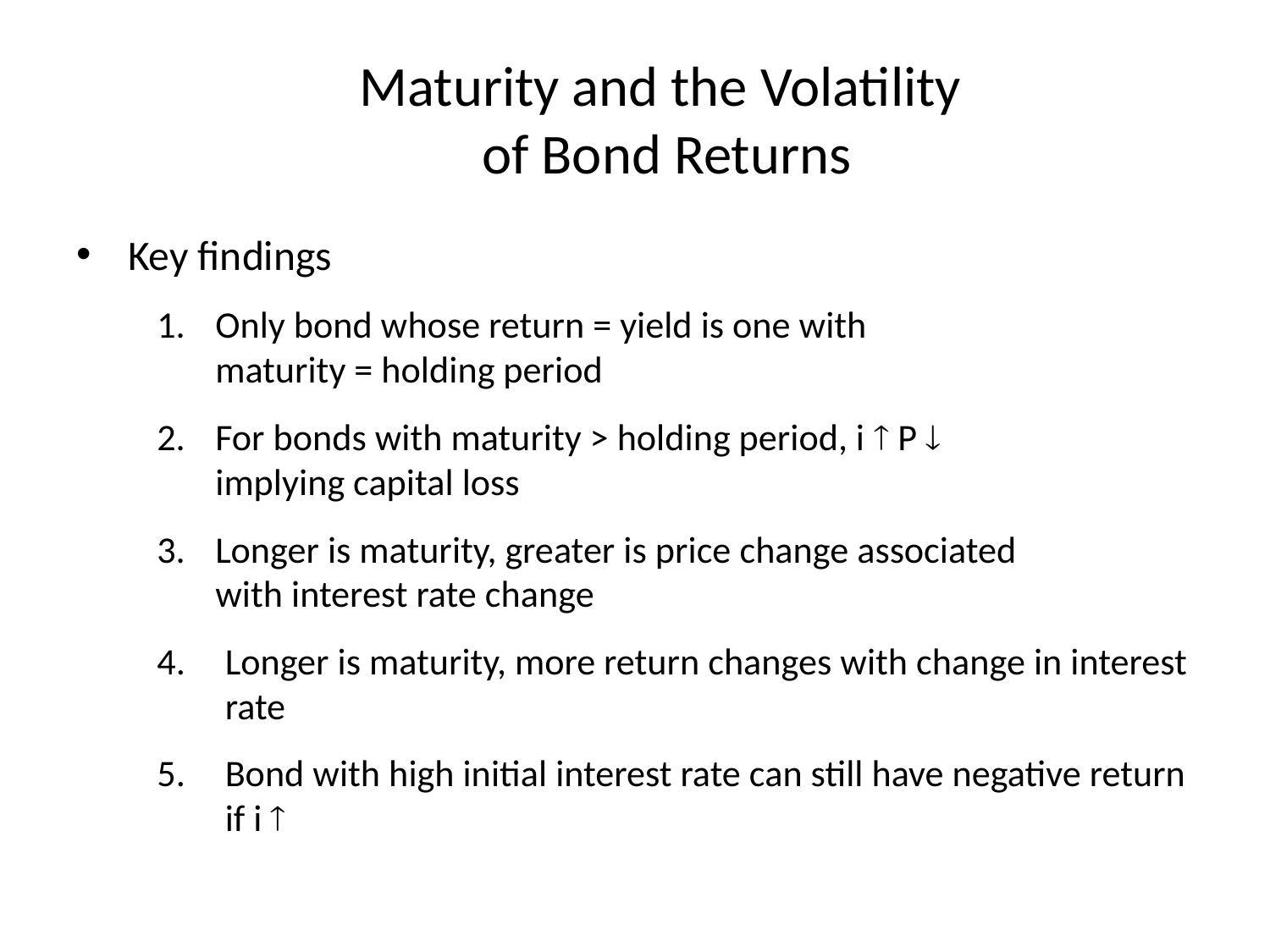

# Maturity and the Volatility of Bond Returns
Key findings
Only bond whose return = yield is one with
maturity = holding period
For bonds with maturity > holding period, i ↑ P ↓
implying capital loss
Longer is maturity, greater is price change associated
with interest rate change
Longer is maturity, more return changes with change in interest rate
Bond with high initial interest rate can still have negative return if i ↑